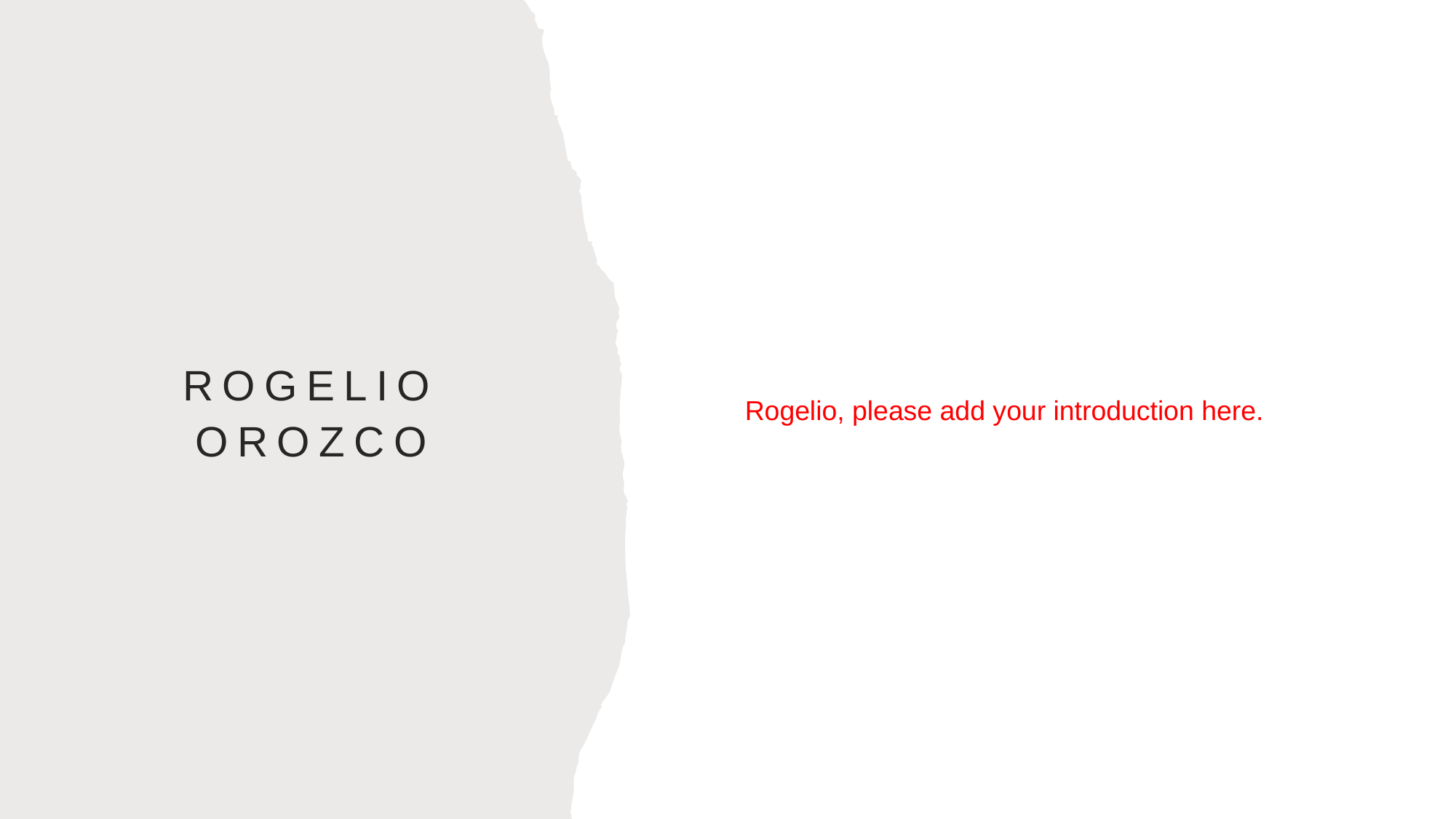

Rogelio, please add your introduction here.
# Rogelio Orozco